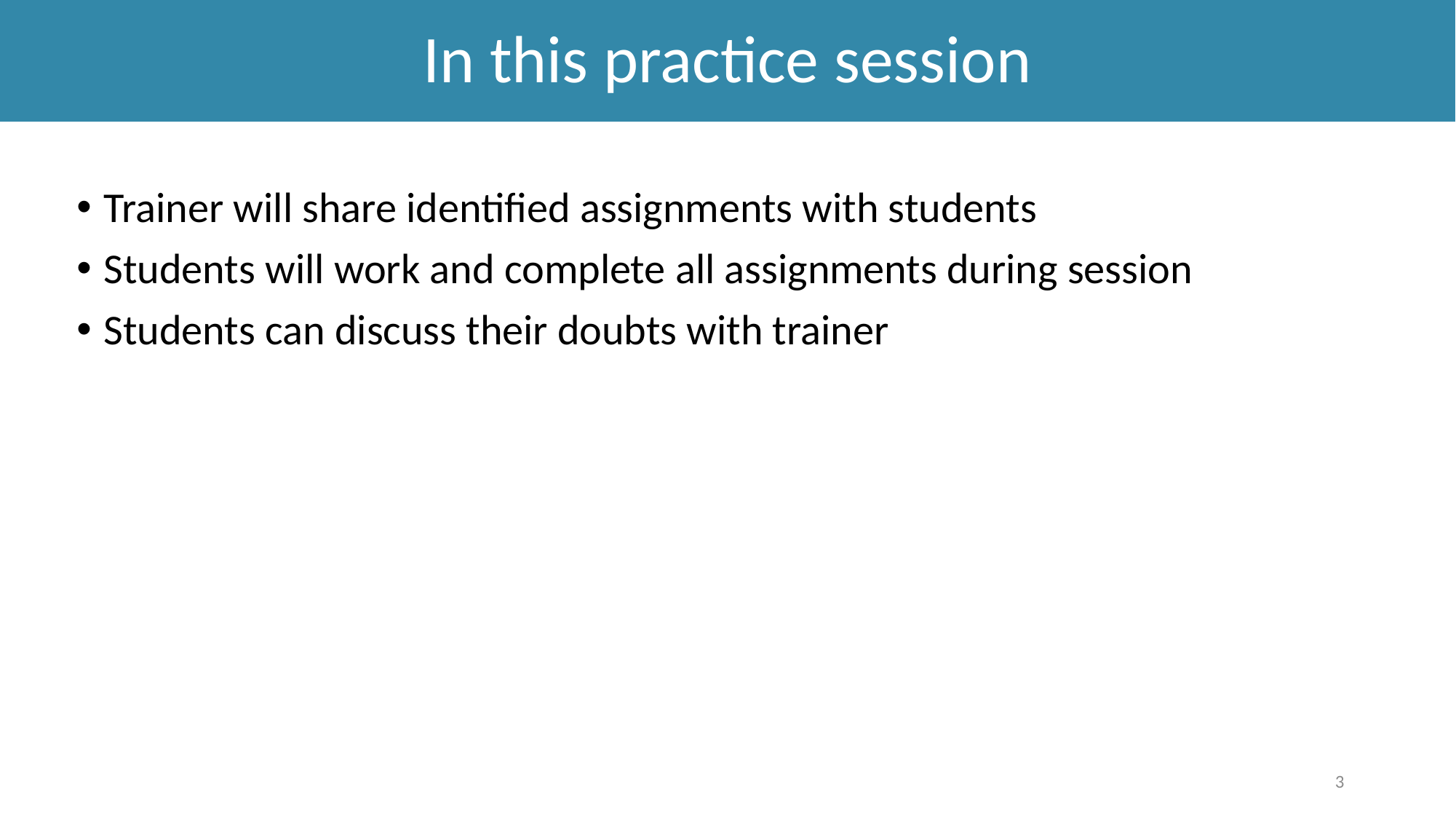

# In this practice session
Trainer will share identified assignments with students
Students will work and complete all assignments during session
Students can discuss their doubts with trainer

3